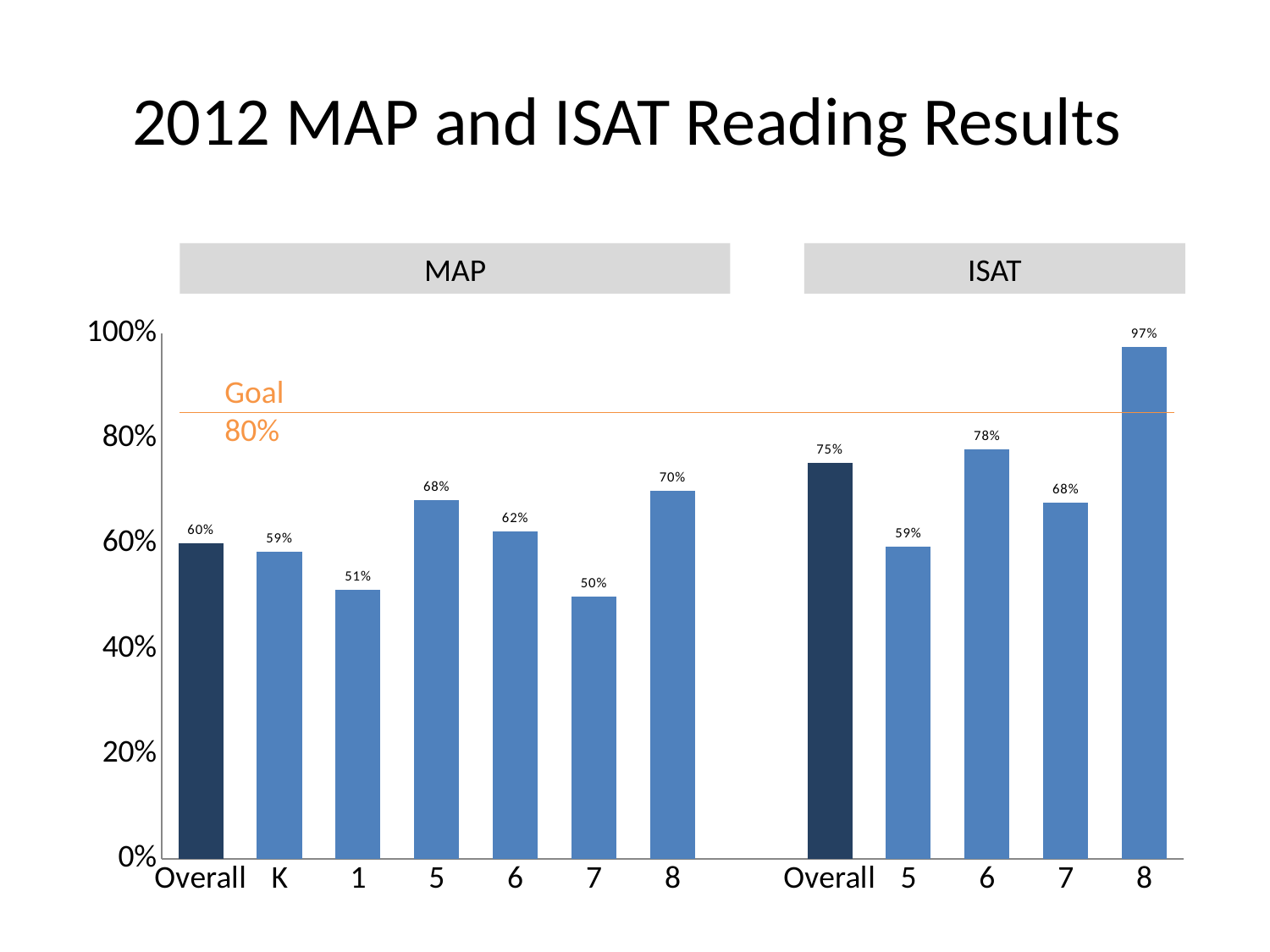

# 2012 MAP and ISAT Reading Results

### Chart:

| Category | Reading |
|---|---|
| Overall | 0.600985221674877 |
| K | 0.5851 |
| 1 | 0.5122 |
| 5 | 0.6825 |
| 6 | 0.6235 |
| 7 | 0.5 |
| 8 | 0.7 |
|  | None |
| Overall | 0.753799392097264 |
| 5 | 0.5949 |
| 6 | 0.7791 |
| 7 | 0.6782 |
| 8 | 0.974 |
MAP
ISAT
Goal
80%